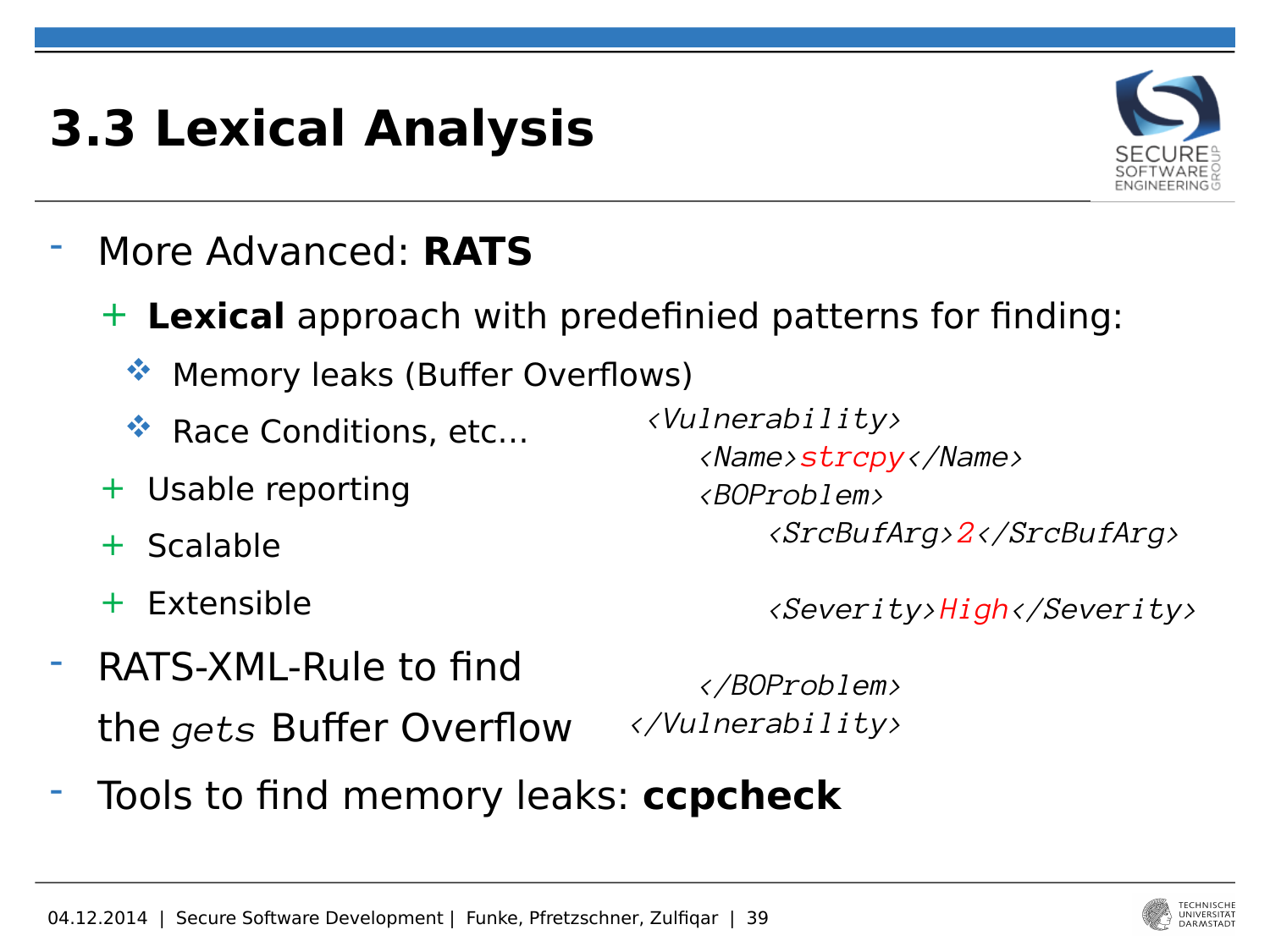

# 3.3 Lexical Analysis
More Advanced: RATS
Lexical approach with predefinied patterns for finding:
Memory leaks (Buffer Overflows)
Race Conditions, etc…
Usable reporting
Scalable
Extensible
RATS-XML-Rule to find
the gets Buffer Overflow
Tools to find memory leaks: ccpcheck
 <Vulnerability>
    <Name>strcpy</Name>
    <BOProblem>
        <SrcBufArg>2</SrcBufArg>
        <Severity>High</Severity>
    </BOProblem>
</Vulnerability>